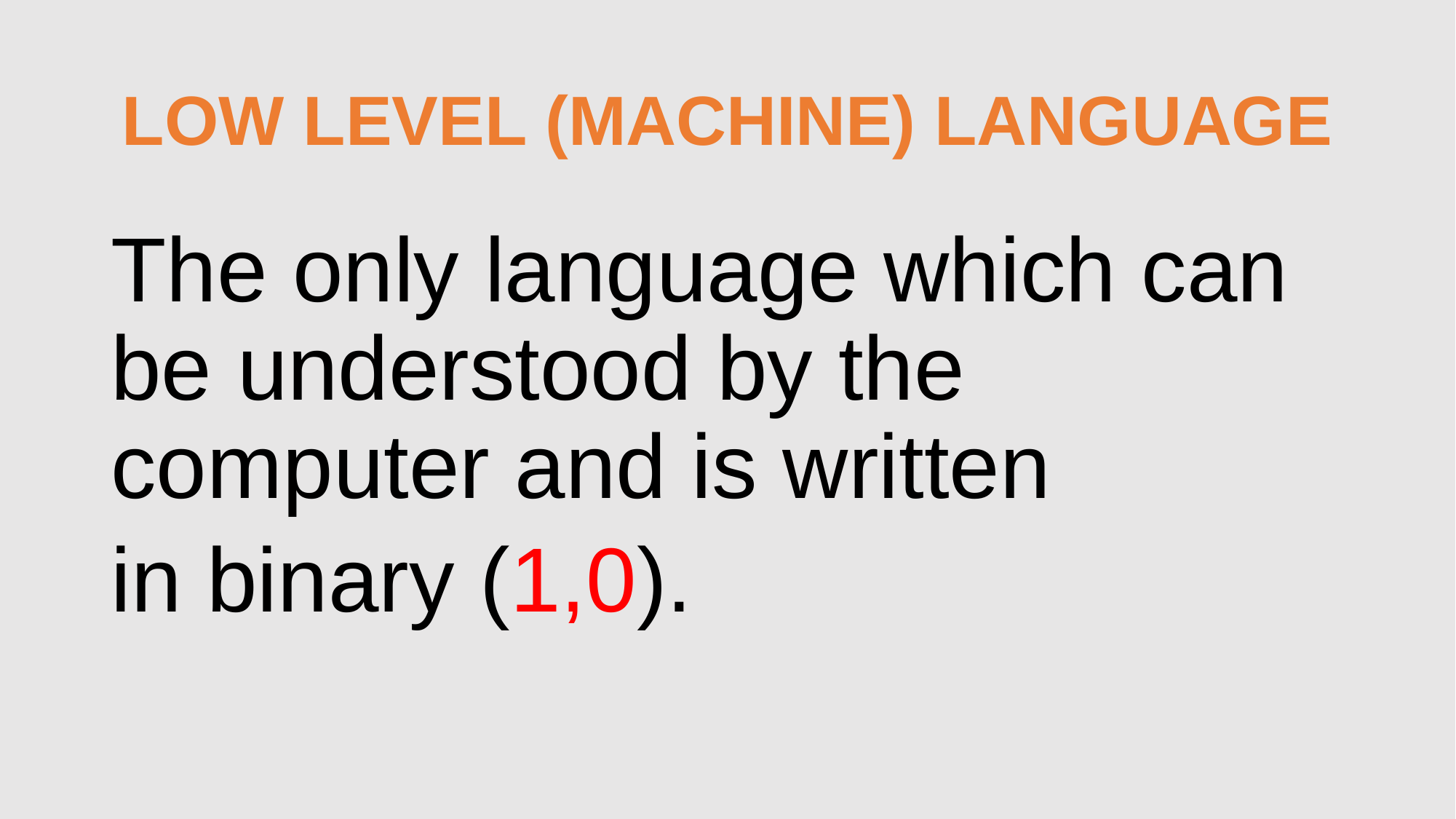

# LOW LEVEL (MACHINE) LANGUAGE
The only language which can be understood by the computer and is written
in binary (1,0).